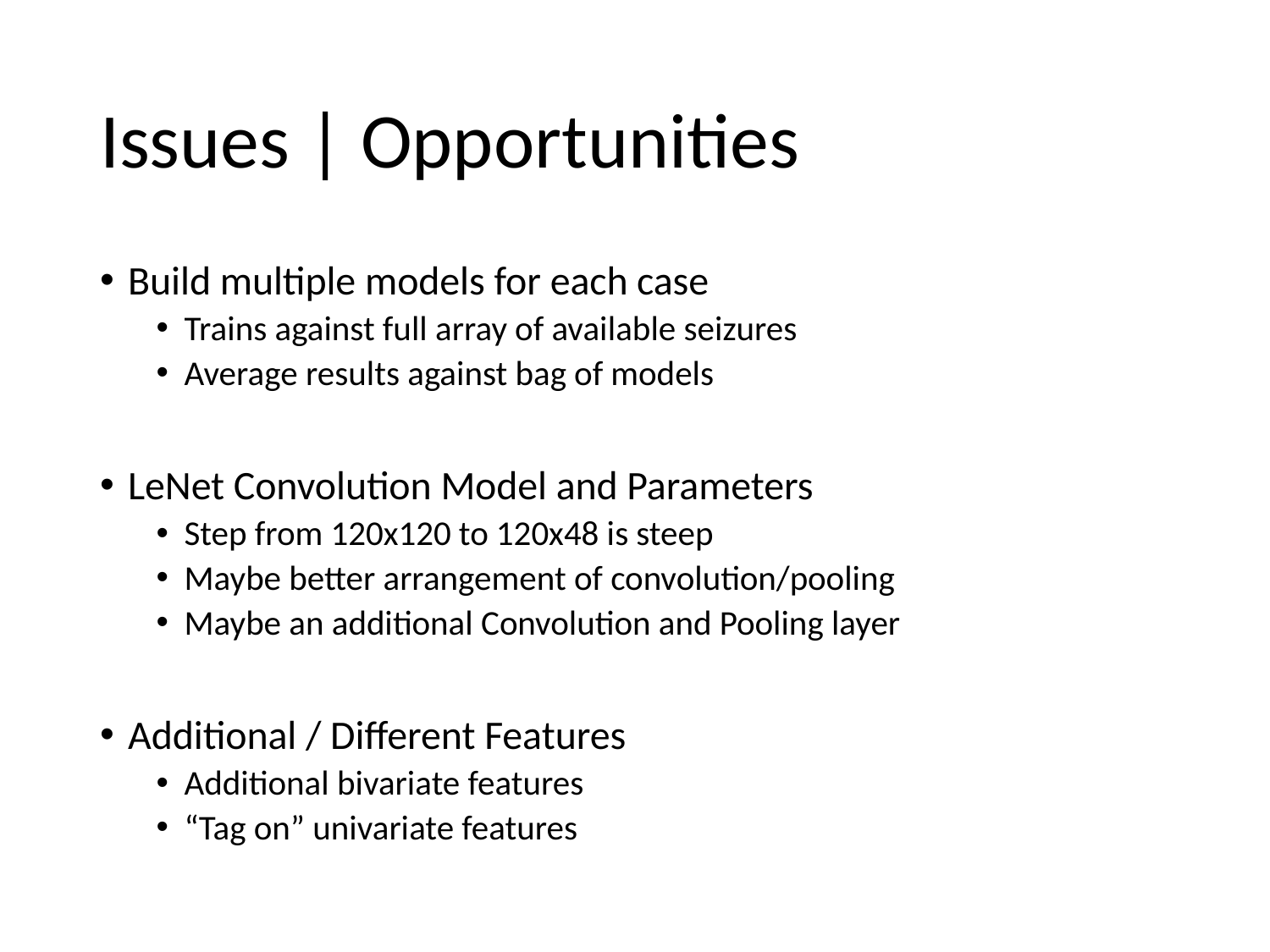

# Issues | Opportunities
Build multiple models for each case
Trains against full array of available seizures
Average results against bag of models

LeNet Convolution Model and Parameters
Step from 120x120 to 120x48 is steep
Maybe better arrangement of convolution/pooling
Maybe an additional Convolution and Pooling layer

Additional / Different Features
Additional bivariate features
“Tag on” univariate features